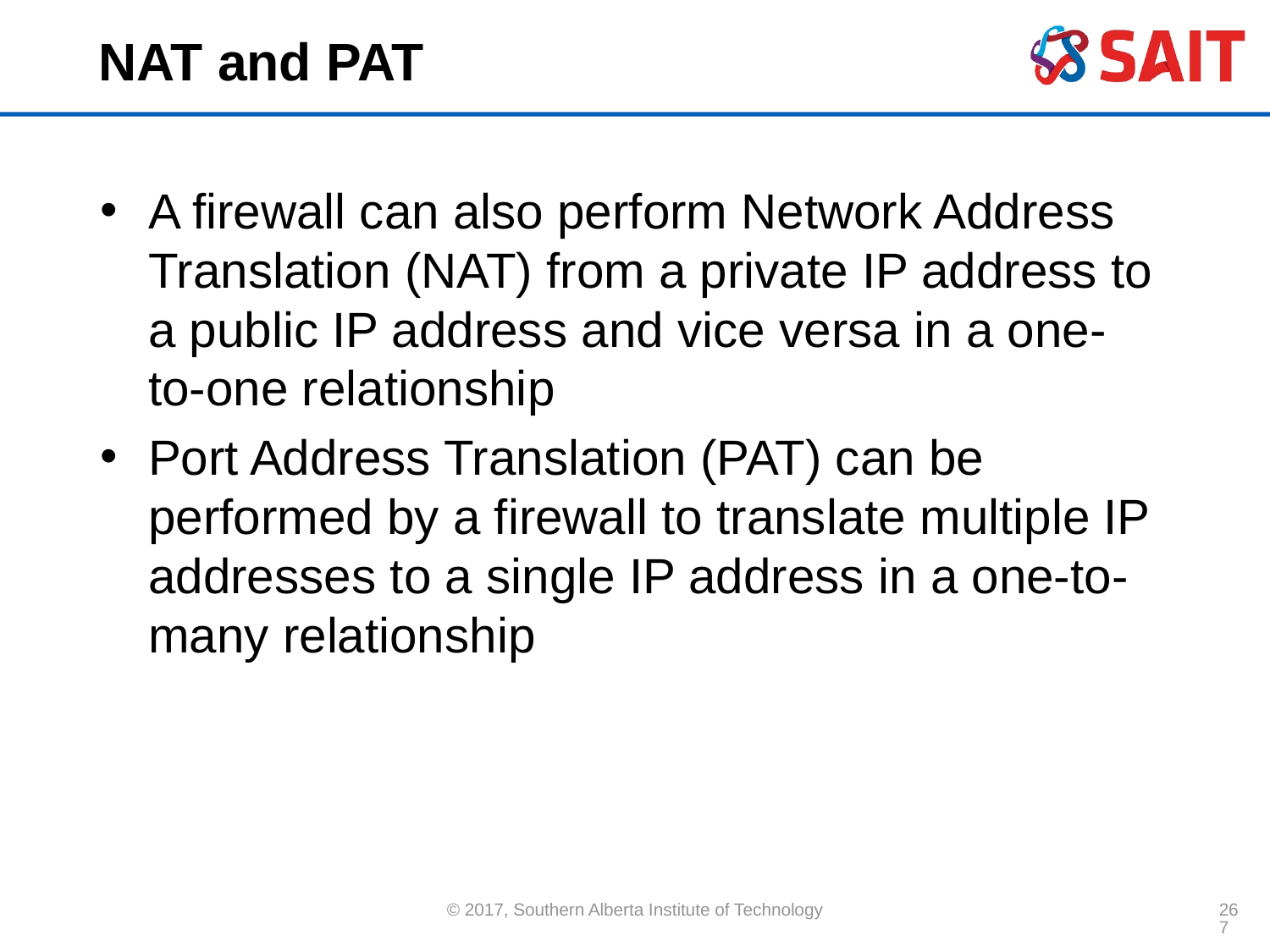

# NAT and PAT
A firewall can also perform Network Address Translation (NAT) from a private IP address to a public IP address and vice versa in a one-to-one relationship
Port Address Translation (PAT) can be performed by a firewall to translate multiple IP addresses to a single IP address in a one-to-many relationship